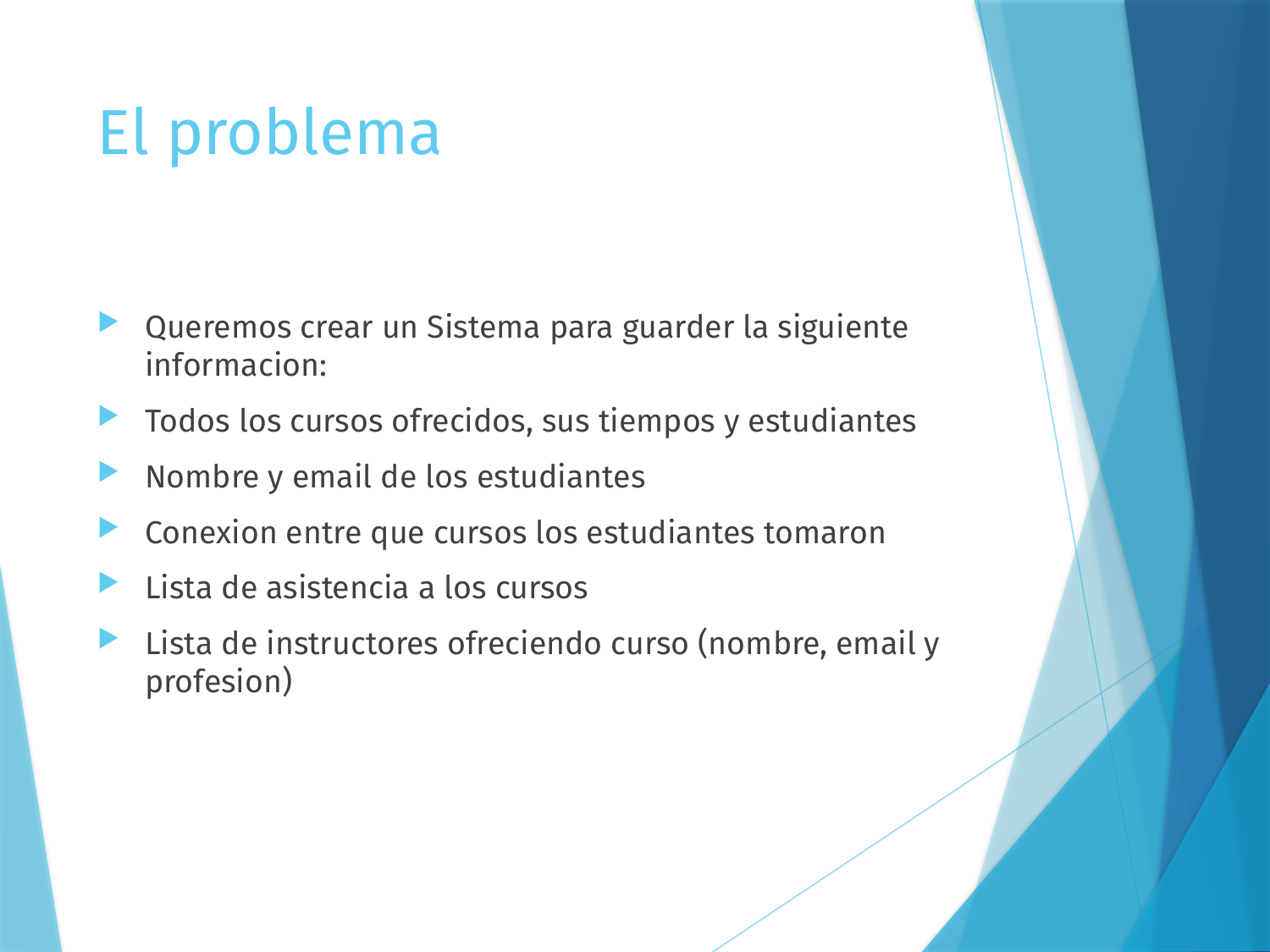

# El problema
Queremos crear un Sistema para guarder la siguiente informacion:
Todos los cursos ofrecidos, sus tiempos y estudiantes
Nombre y email de los estudiantes
Conexion entre que cursos los estudiantes tomaron
Lista de asistencia a los cursos
Lista de instructores ofreciendo curso (nombre, email y profesion)